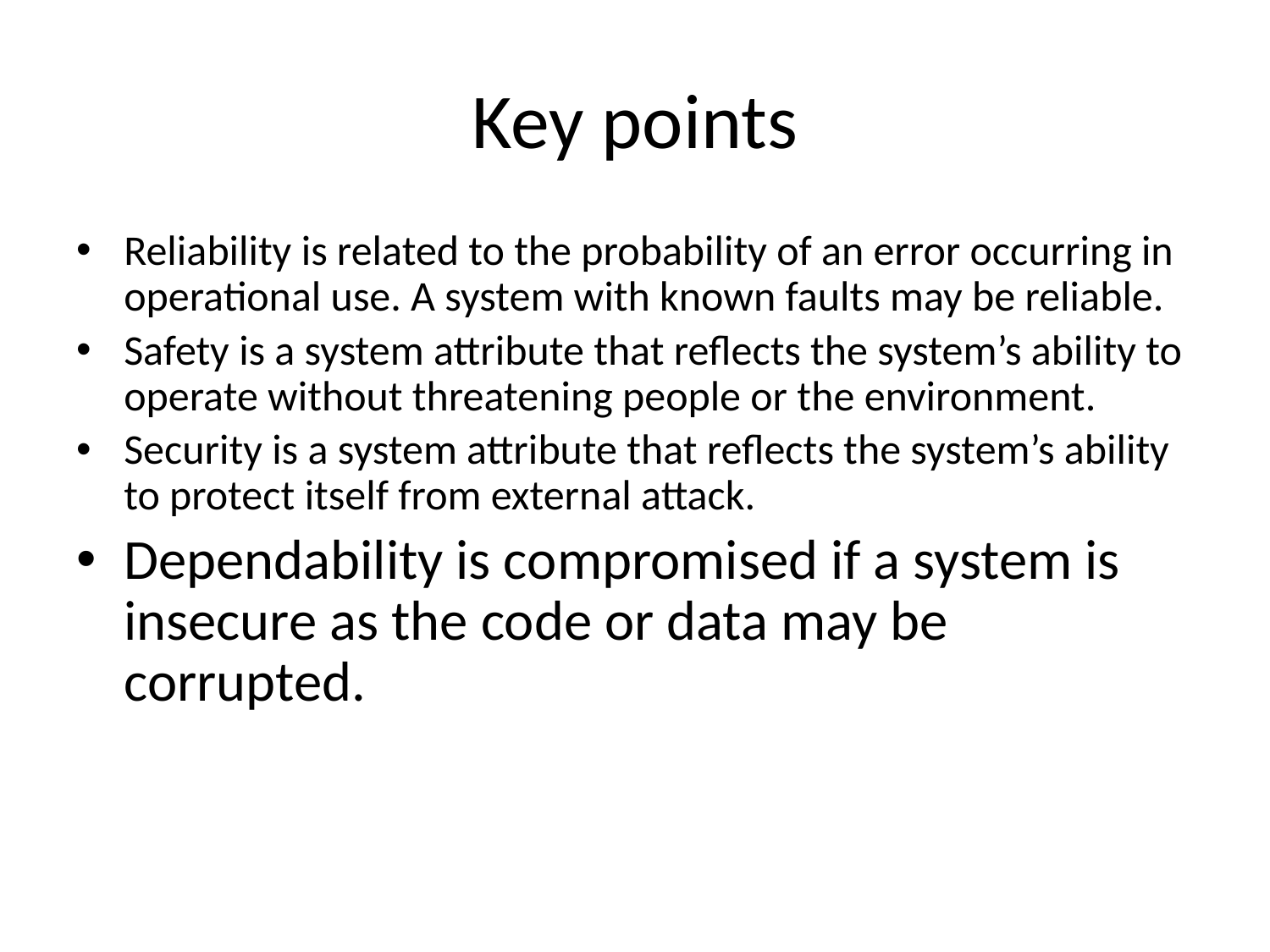

# Key points
Reliability is related to the probability of an error occurring in operational use. A system with known faults may be reliable.
Safety is a system attribute that reflects the system’s ability to operate without threatening people or the environment.
Security is a system attribute that reflects the system’s ability to protect itself from external attack.
Dependability is compromised if a system is insecure as the code or data may be corrupted.